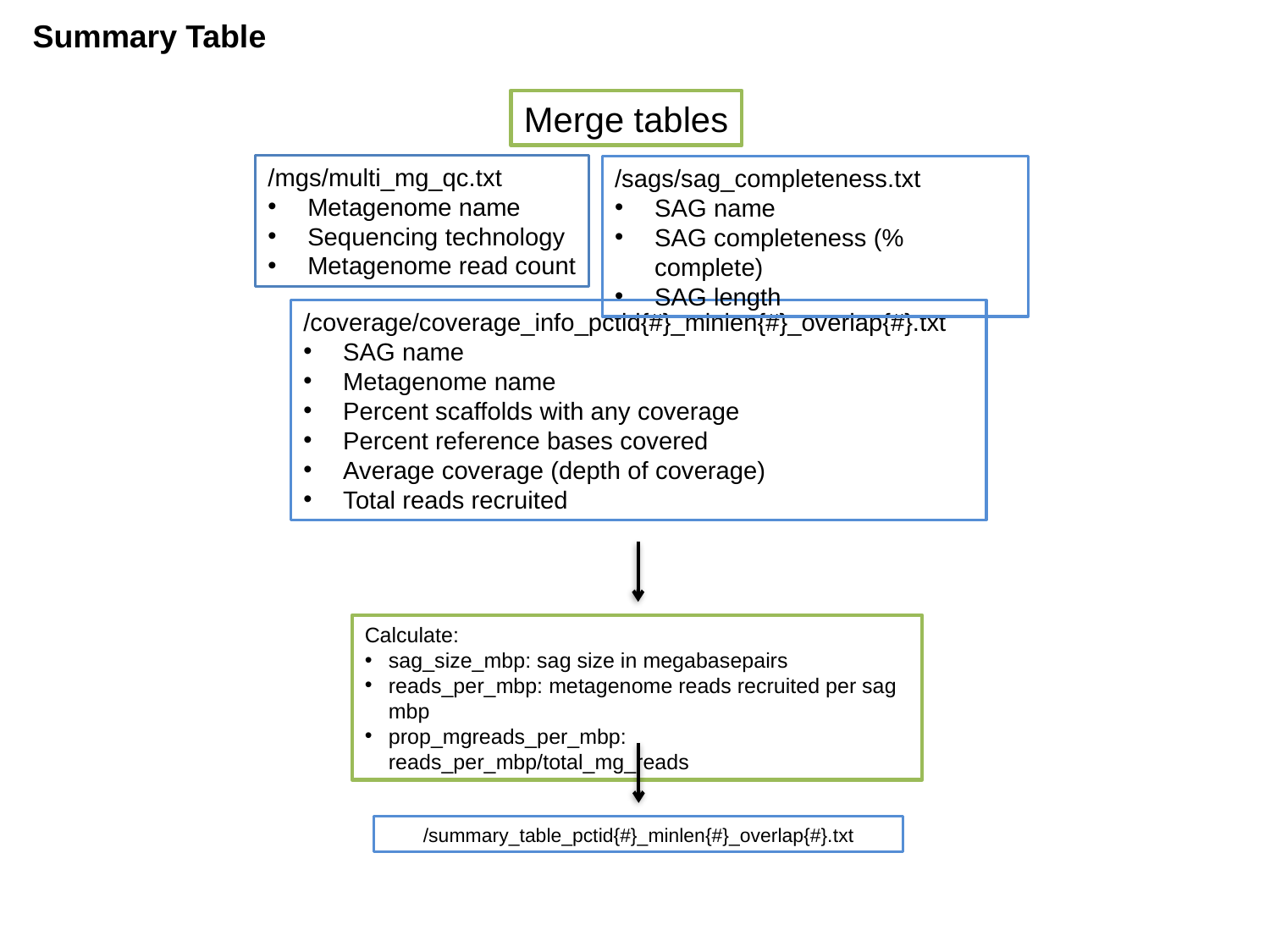

Summary Table
Merge tables
/mgs/multi_mg_qc.txt
Metagenome name
Sequencing technology
Metagenome read count
/sags/sag_completeness.txt
SAG name
SAG completeness (% complete)
SAG length
/coverage/coverage_info_pctid{#}_minlen{#}_overlap{#}.txt
SAG name
Metagenome name
Percent scaffolds with any coverage
Percent reference bases covered
Average coverage (depth of coverage)
Total reads recruited
Calculate:
sag_size_mbp: sag size in megabasepairs
reads_per_mbp: metagenome reads recruited per sag mbp
prop_mgreads_per_mbp: reads_per_mbp/total_mg_reads
/summary_table_pctid{#}_minlen{#}_overlap{#}.txt